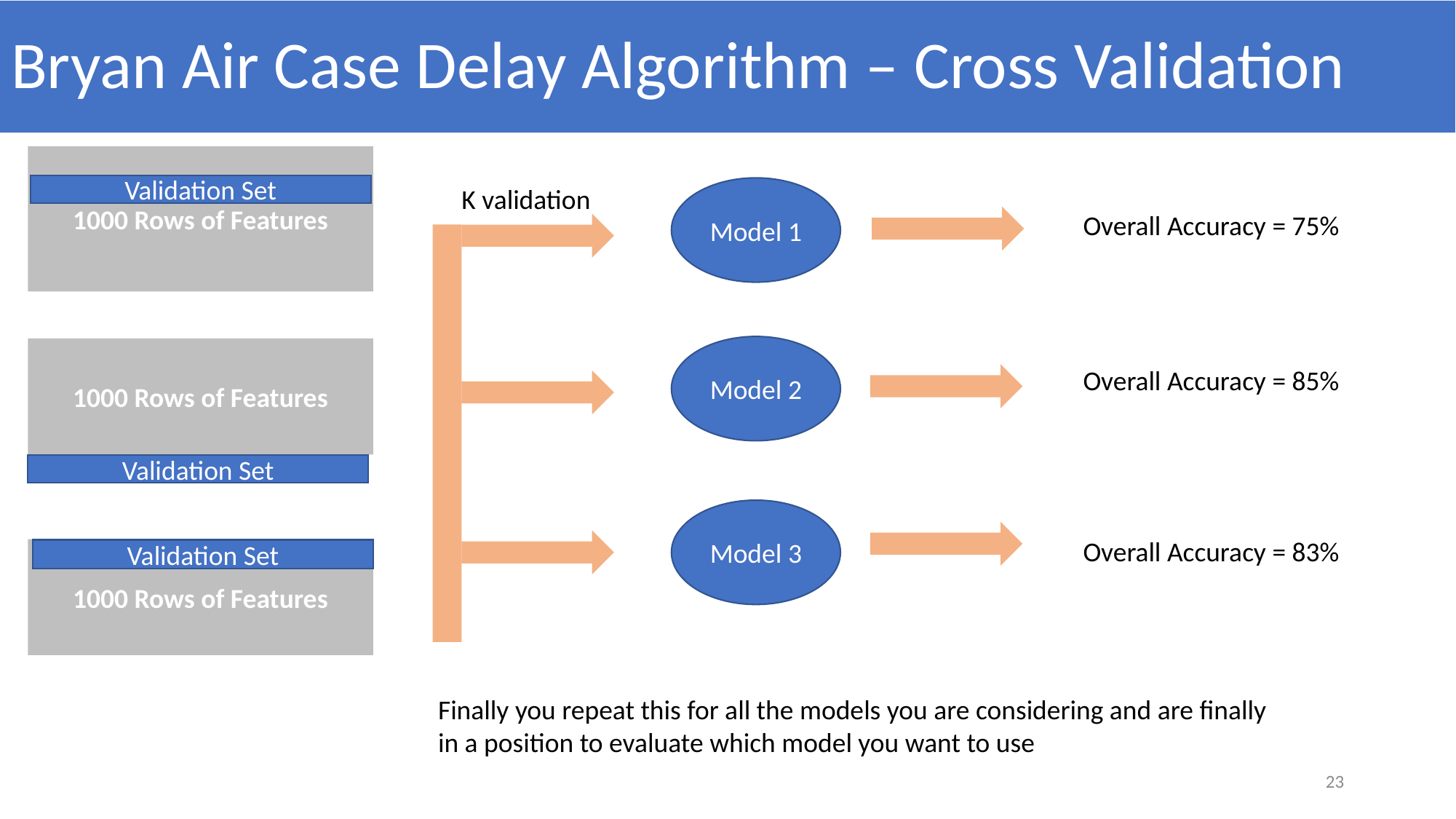

# Bryan Air Case Delay Algorithm – Cross Validation
1000 Rows of Features
Validation Set
K validation
Model 1

Overall Accuracy = 75%

Model 2
1000 Rows of Features
Overall Accuracy = 85%

Validation Set
Model 3

Overall Accuracy = 83%

1000 Rows of Features
Validation Set
Finally you repeat this for all the models you are considering and are finally in a position to evaluate which model you want to use
23